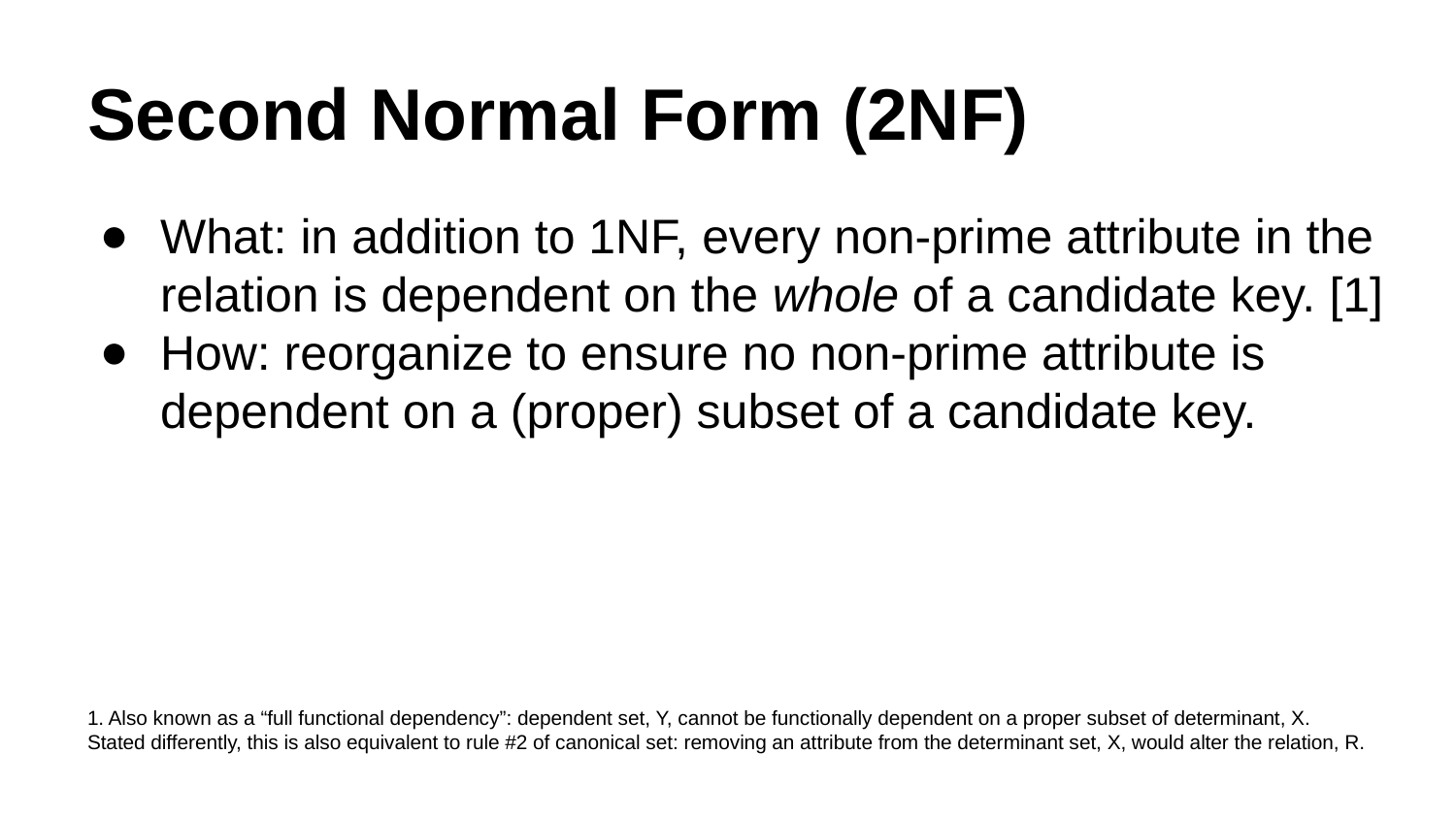

# Second Normal Form (2NF)
What: in addition to 1NF, every non-prime attribute in the relation is dependent on the whole of a candidate key. [1]
How: reorganize to ensure no non-prime attribute is dependent on a (proper) subset of a candidate key.

1. Also known as a “full functional dependency”: dependent set, Y, cannot be functionally dependent on a proper subset of determinant, X.
Stated differently, this is also equivalent to rule #2 of canonical set: removing an attribute from the determinant set, X, would alter the relation, R.